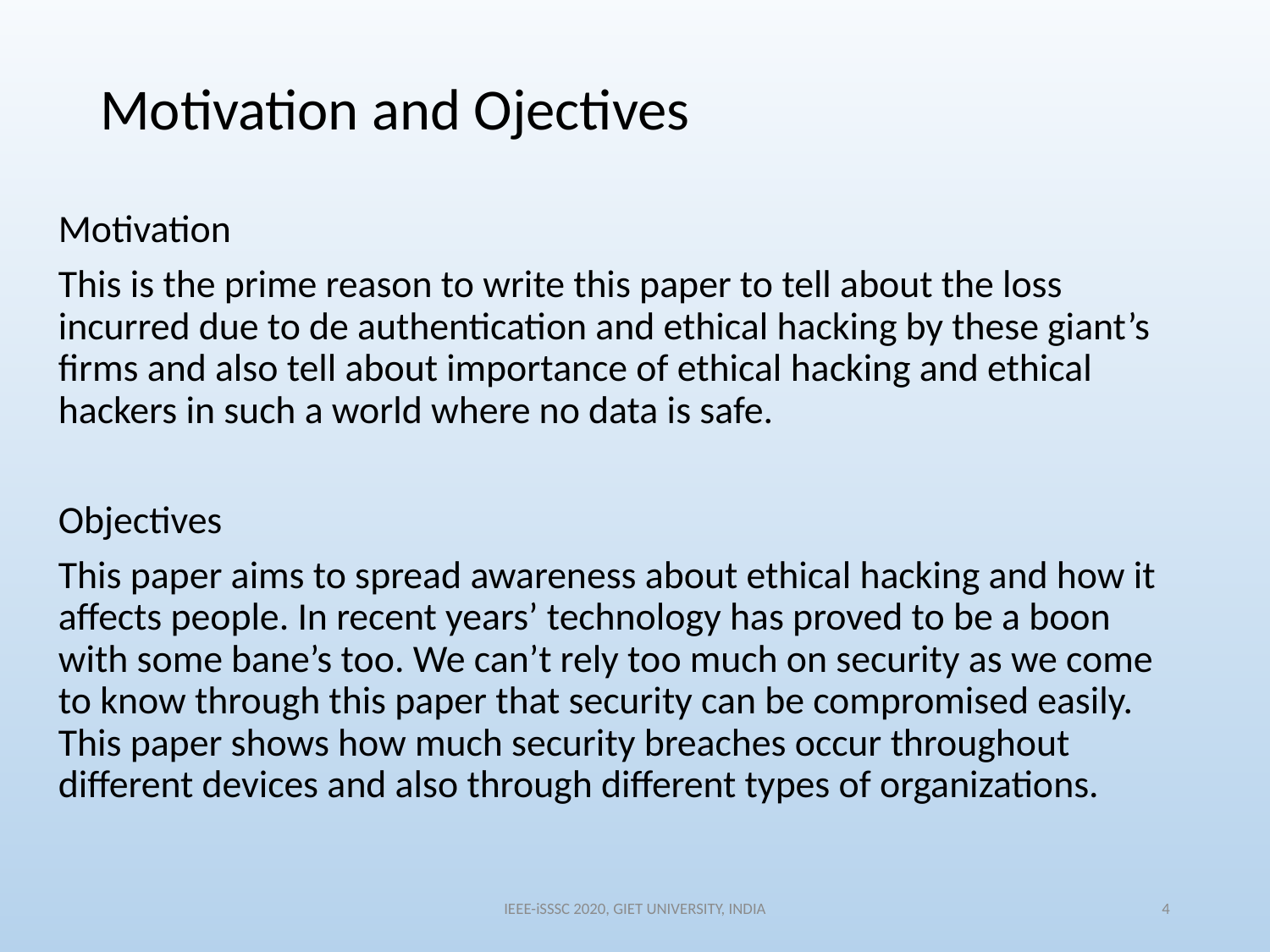

# Motivation and Ojectives
Motivation
This is the prime reason to write this paper to tell about the loss incurred due to de authentication and ethical hacking by these giant’s firms and also tell about importance of ethical hacking and ethical hackers in such a world where no data is safe.

Objectives
This paper aims to spread awareness about ethical hacking and how it affects people. In recent years’ technology has proved to be a boon with some bane’s too. We can’t rely too much on security as we come to know through this paper that security can be compromised easily. This paper shows how much security breaches occur throughout different devices and also through different types of organizations.

IEEE-iSSSC 2020, GIET UNIVERSITY, INDIA
4